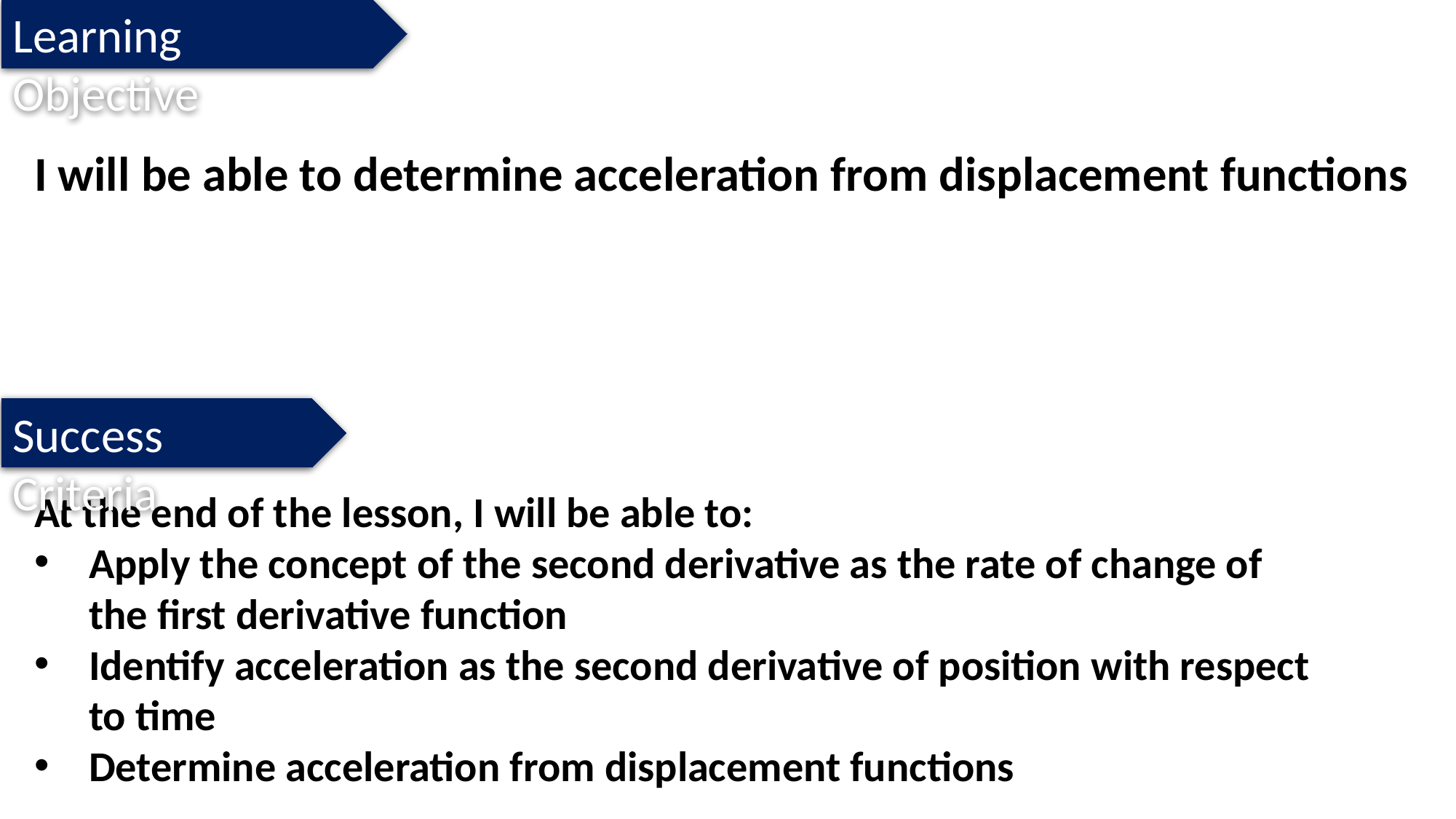

Learning Objective
I will be able to determine acceleration from displacement functions
Success Criteria
At the end of the lesson, I will be able to:
Apply the concept of the second derivative as the rate of change of the first derivative function
Identify acceleration as the second derivative of position with respect to time
Determine acceleration from displacement functions